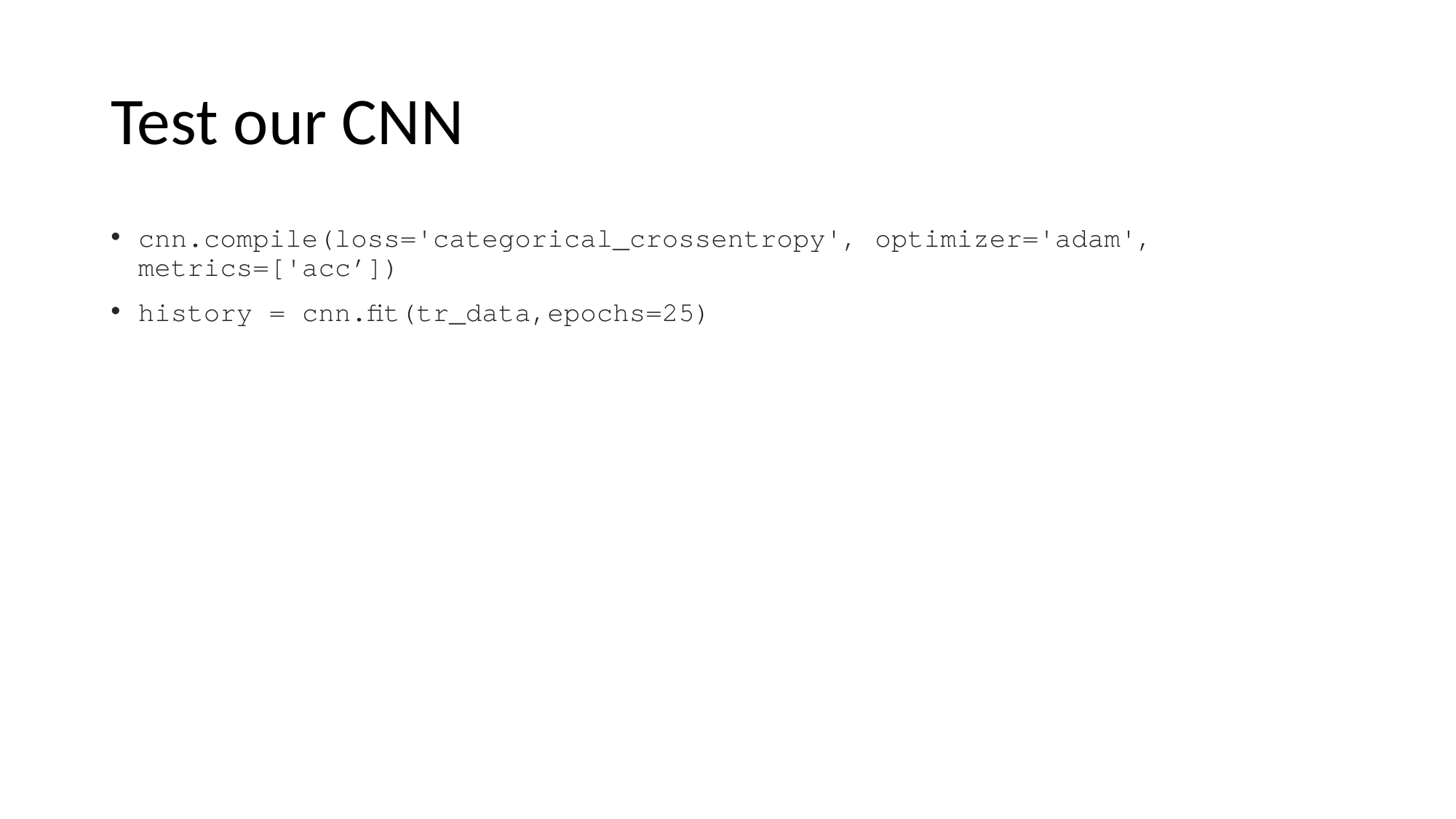

# Test our CNN
cnn.compile(loss='categorical_crossentropy', optimizer='adam', metrics=['acc’])
history = cnn.fit(tr_data,epochs=25)